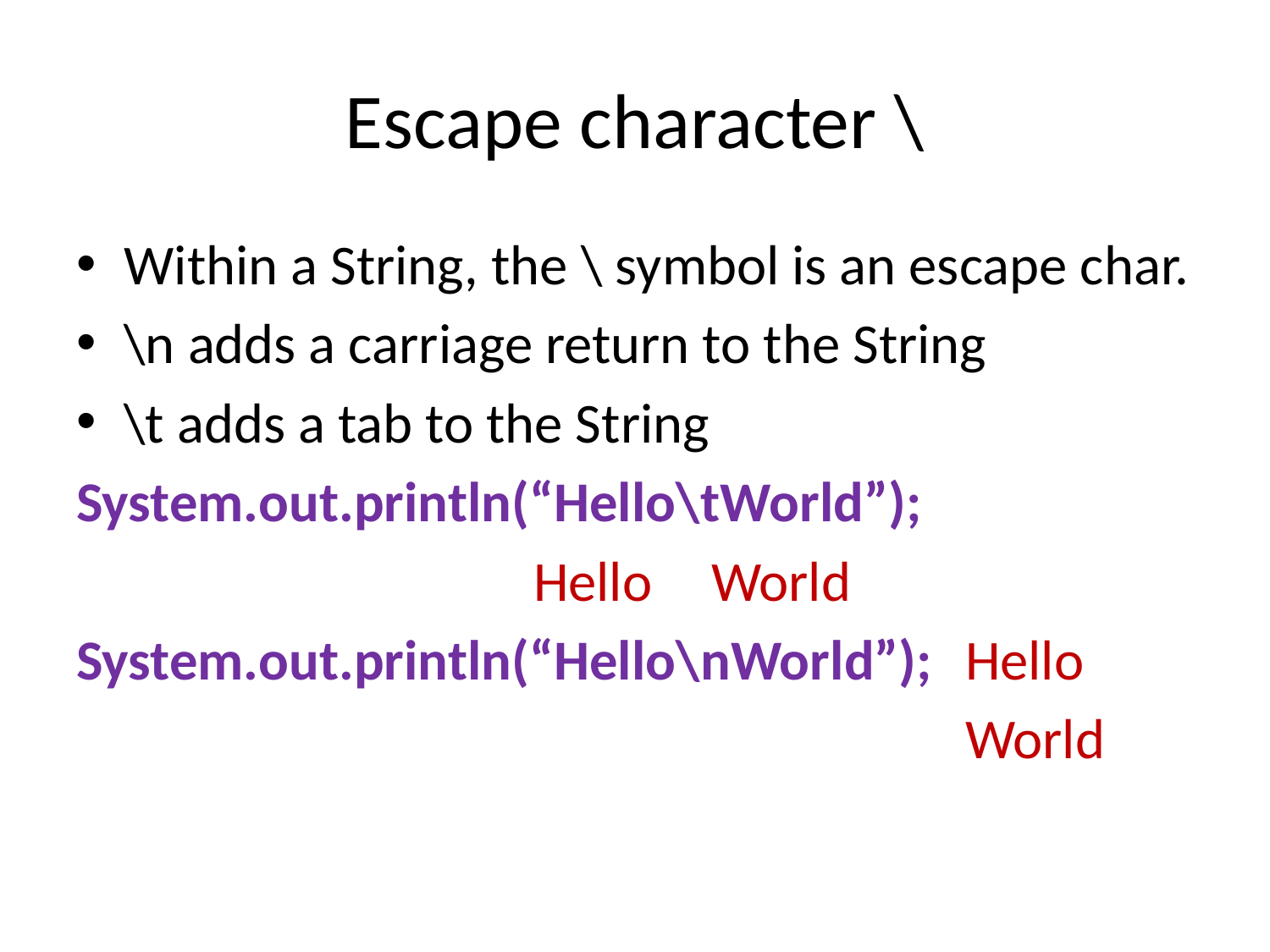

# Escape character \
Within a String, the \ symbol is an escape char.
\n adds a carriage return to the String
\t adds a tab to the String
System.out.println(“Hello\tWorld”);
			      Hello	World
System.out.println(“Hello\nWorld”);	Hello
							World